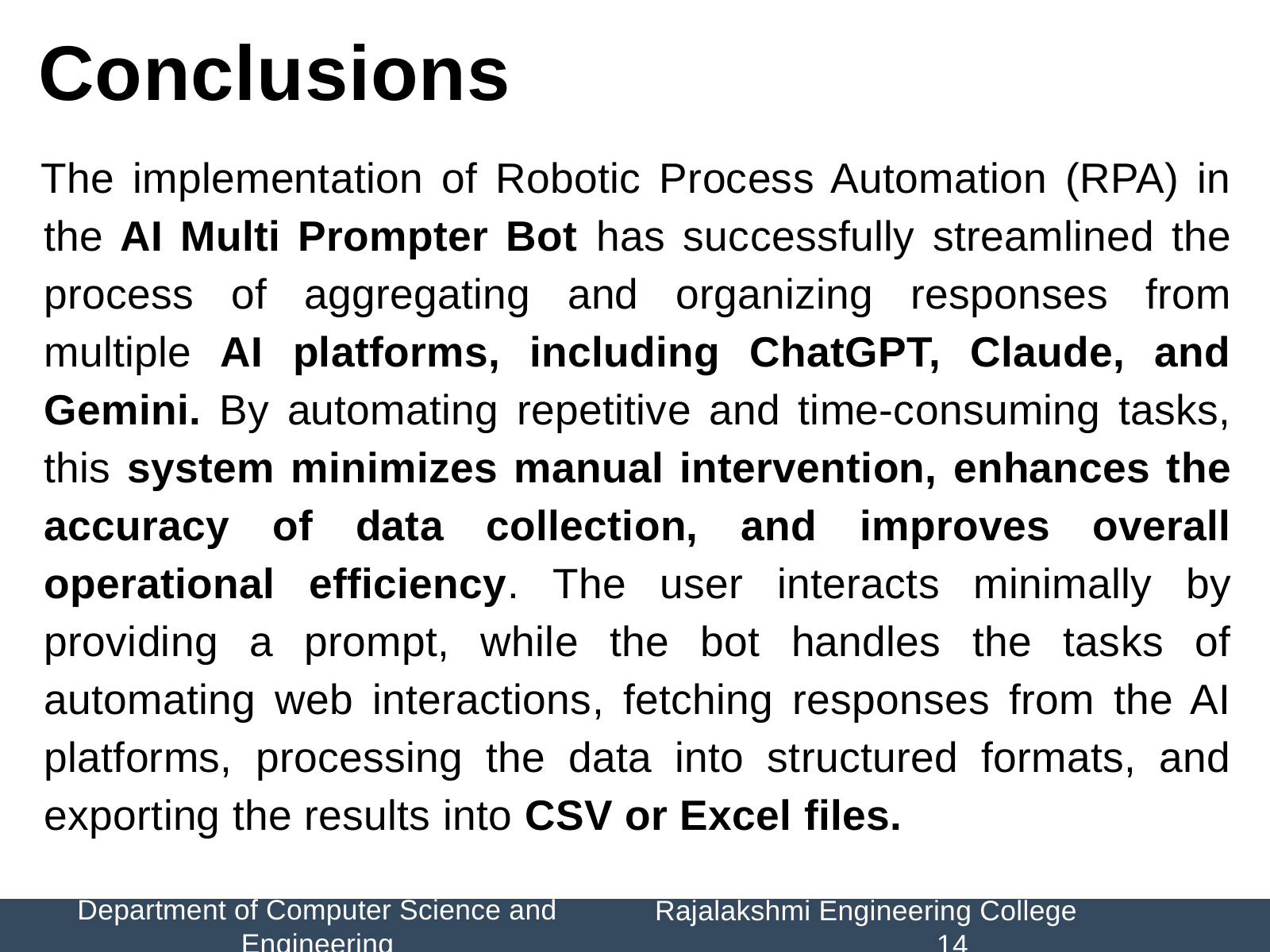

Conclusions

 The implementation of Robotic Process Automation (RPA) in the AI Multi Prompter Bot has successfully streamlined the process of aggregating and organizing responses from multiple AI platforms, including ChatGPT, Claude, and Gemini. By automating repetitive and time-consuming tasks, this system minimizes manual intervention, enhances the accuracy of data collection, and improves overall operational efficiency. The user interacts minimally by providing a prompt, while the bot handles the tasks of automating web interactions, fetching responses from the AI platforms, processing the data into structured formats, and exporting the results into CSV or Excel files.

Department of Computer Science and Engineering

Rajalakshmi Engineering College 		14